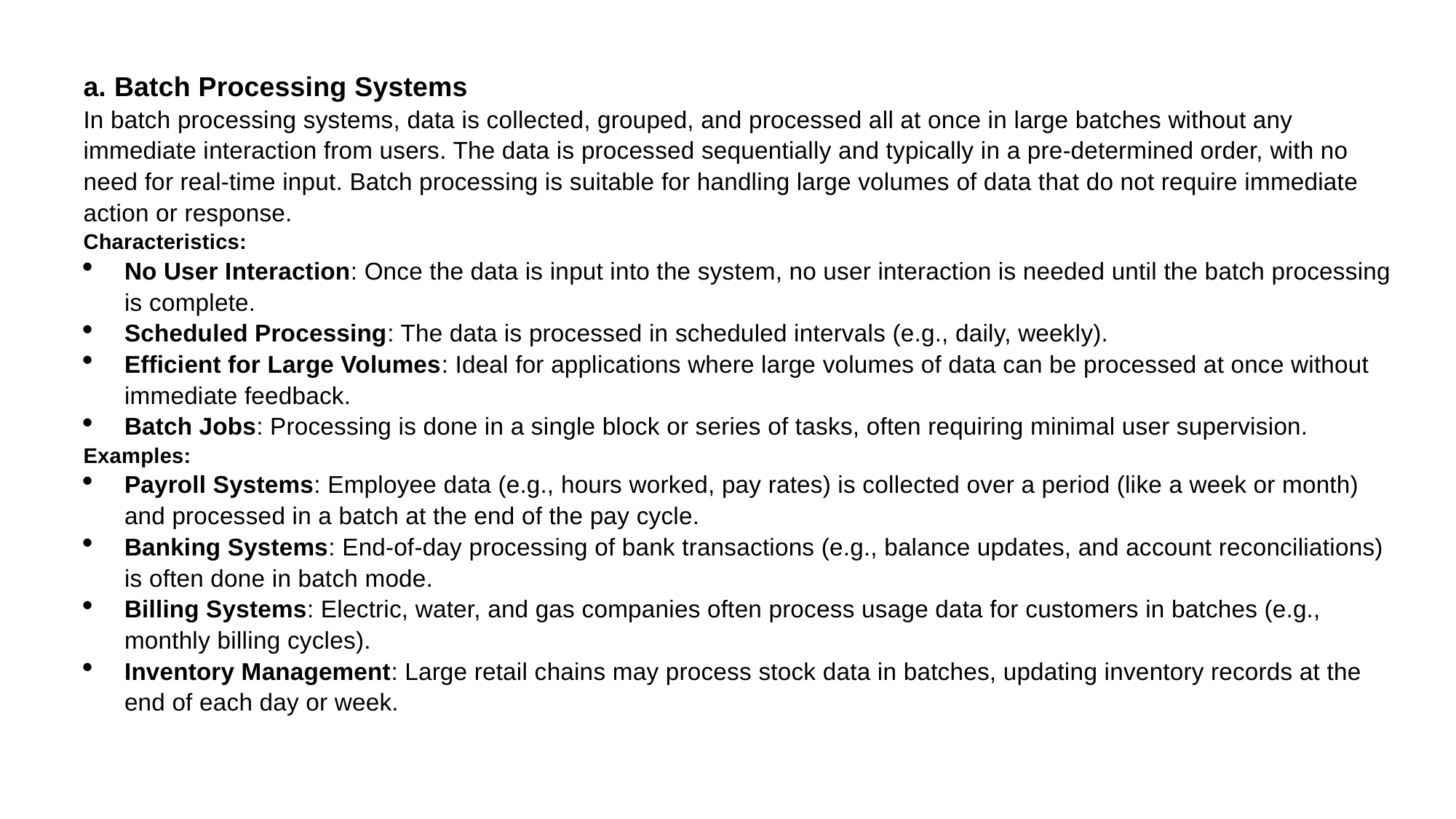

a. Batch Processing Systems
In batch processing systems, data is collected, grouped, and processed all at once in large batches without any immediate interaction from users. The data is processed sequentially and typically in a pre-determined order, with no need for real-time input. Batch processing is suitable for handling large volumes of data that do not require immediate action or response.
Characteristics:
No User Interaction: Once the data is input into the system, no user interaction is needed until the batch processing is complete.
Scheduled Processing: The data is processed in scheduled intervals (e.g., daily, weekly).
Efficient for Large Volumes: Ideal for applications where large volumes of data can be processed at once without immediate feedback.
Batch Jobs: Processing is done in a single block or series of tasks, often requiring minimal user supervision.
Examples:
Payroll Systems: Employee data (e.g., hours worked, pay rates) is collected over a period (like a week or month) and processed in a batch at the end of the pay cycle.
Banking Systems: End-of-day processing of bank transactions (e.g., balance updates, and account reconciliations) is often done in batch mode.
Billing Systems: Electric, water, and gas companies often process usage data for customers in batches (e.g., monthly billing cycles).
Inventory Management: Large retail chains may process stock data in batches, updating inventory records at the end of each day or week.